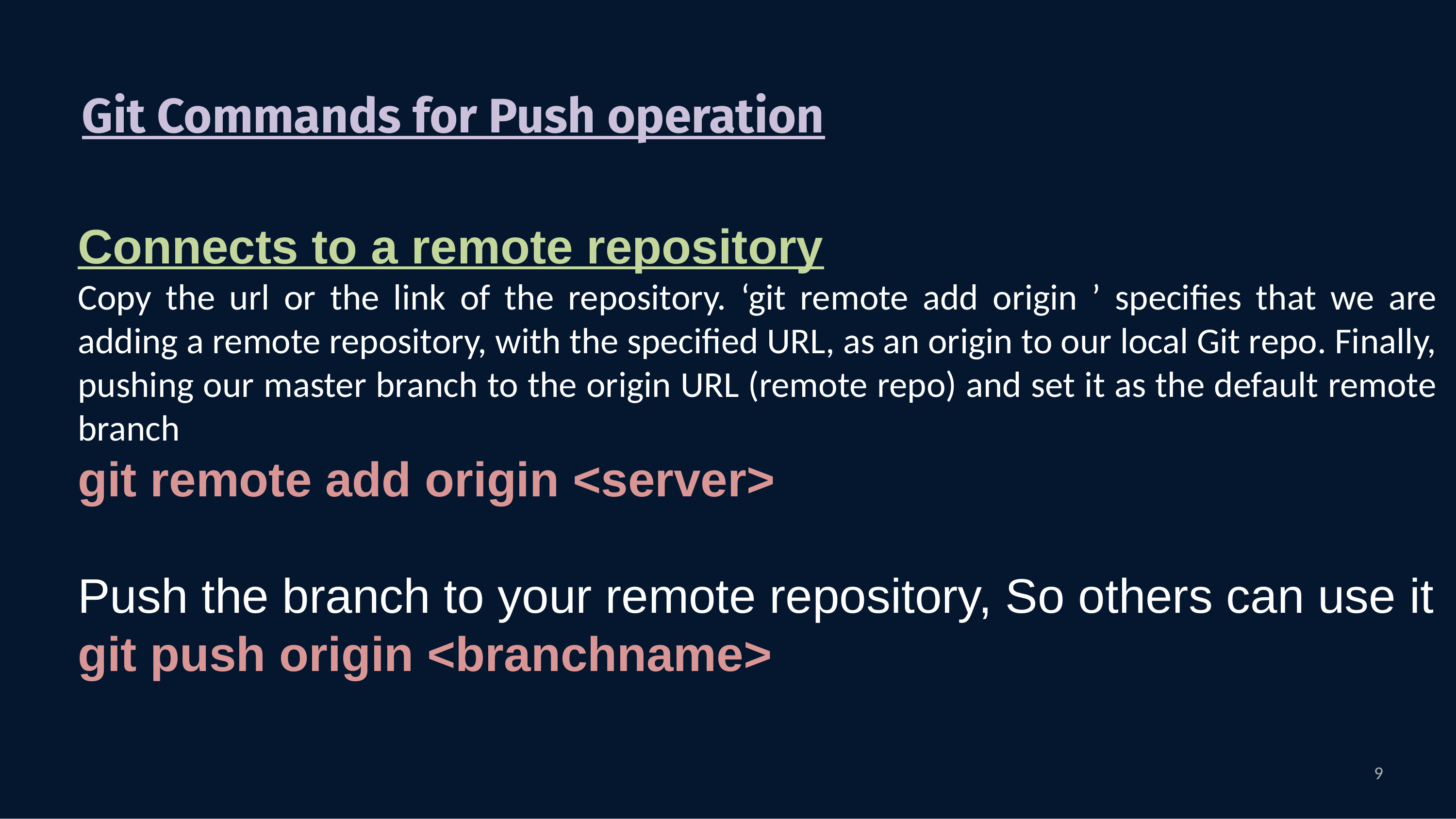

# Git Commands for Push operation
Connects to a remote repository
Copy the url or the link of the repository. ‘git remote add origin ’ specifies that we are adding a remote repository, with the specified URL, as an origin to our local Git repo. Finally, pushing our master branch to the origin URL (remote repo) and set it as the default remote branch
git remote add origin <server>

Push the branch to your remote repository, So others can use it
git push origin <branchname>

9